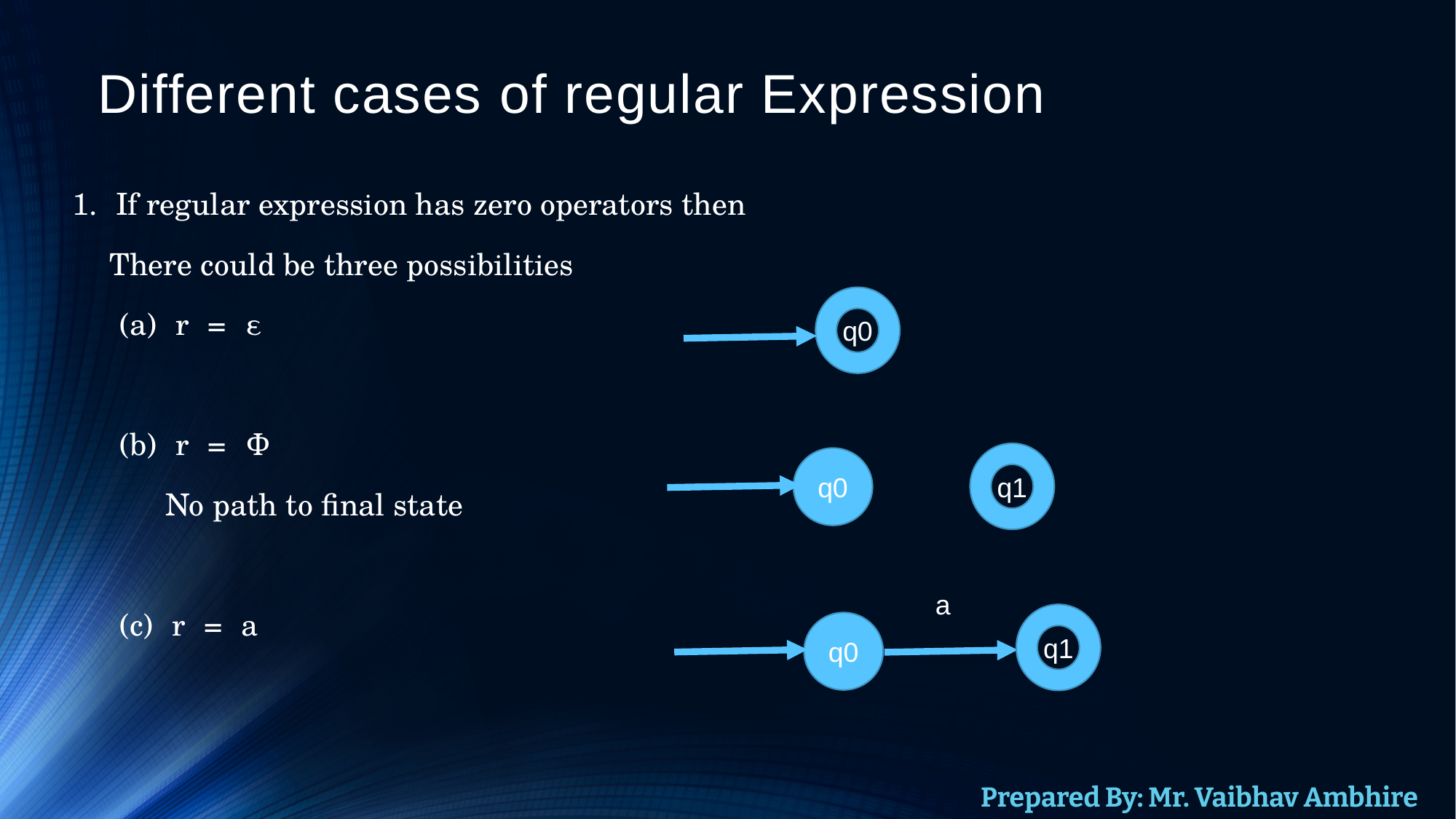

# Different cases of regular Expression
1.  If regular expression has zero operators then
    There could be three possibilities
     (a)  r  =  ε

     (b)  r  =  Φ
          No path to final state

     (c)  r  =  a

q0
q1
q0
a
q1
q0